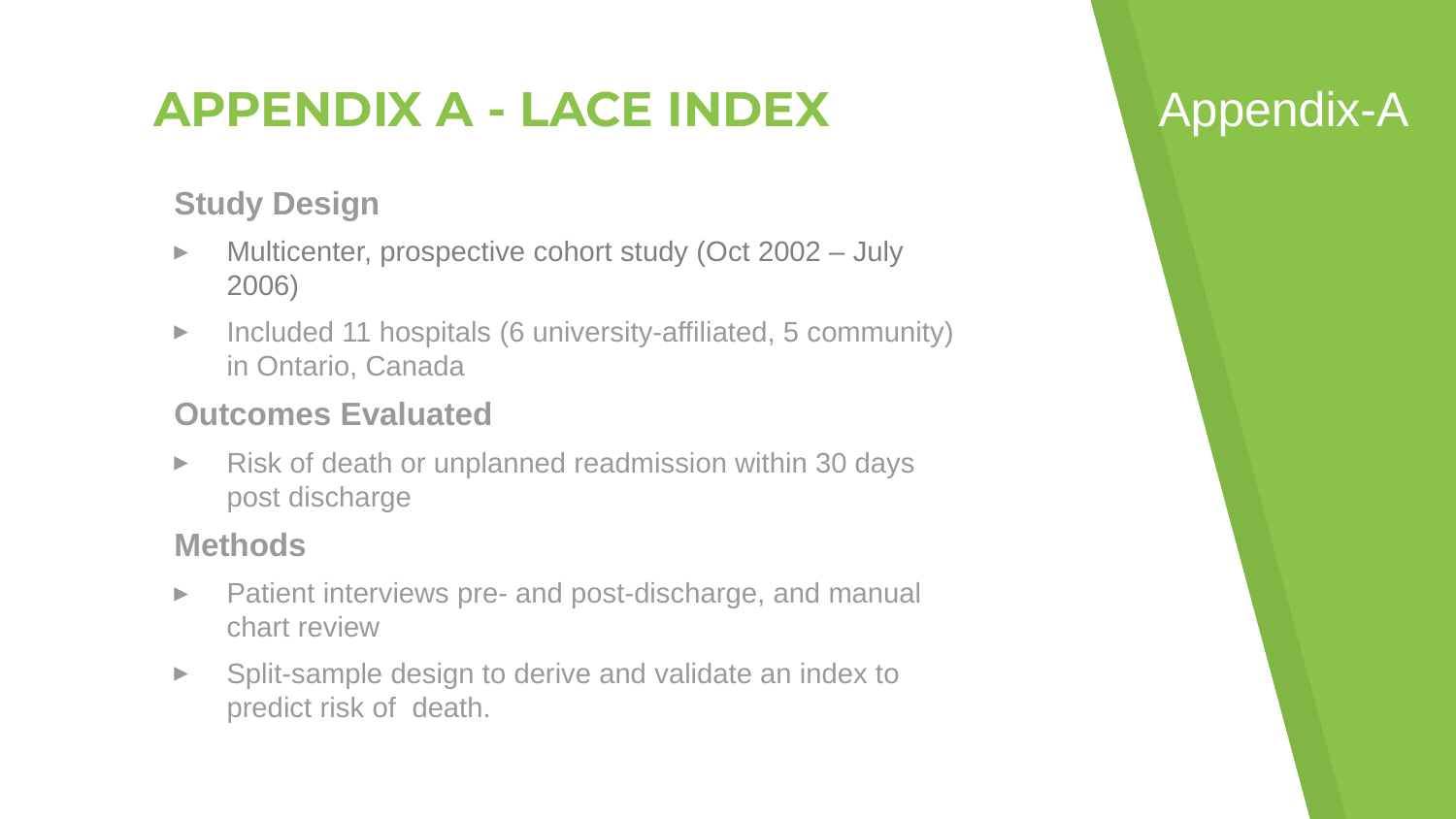

Appendix-A
# APPENDIX A - LACE INDEX
Study Design
Multicenter, prospective cohort study (Oct 2002 – July 2006)
Included 11 hospitals (6 university-affiliated, 5 community) in Ontario, Canada
Outcomes Evaluated
Risk of death or unplanned readmission within 30 days post discharge
Methods
Patient interviews pre- and post-discharge, and manual chart review
Split-sample design to derive and validate an index to predict risk of  death.